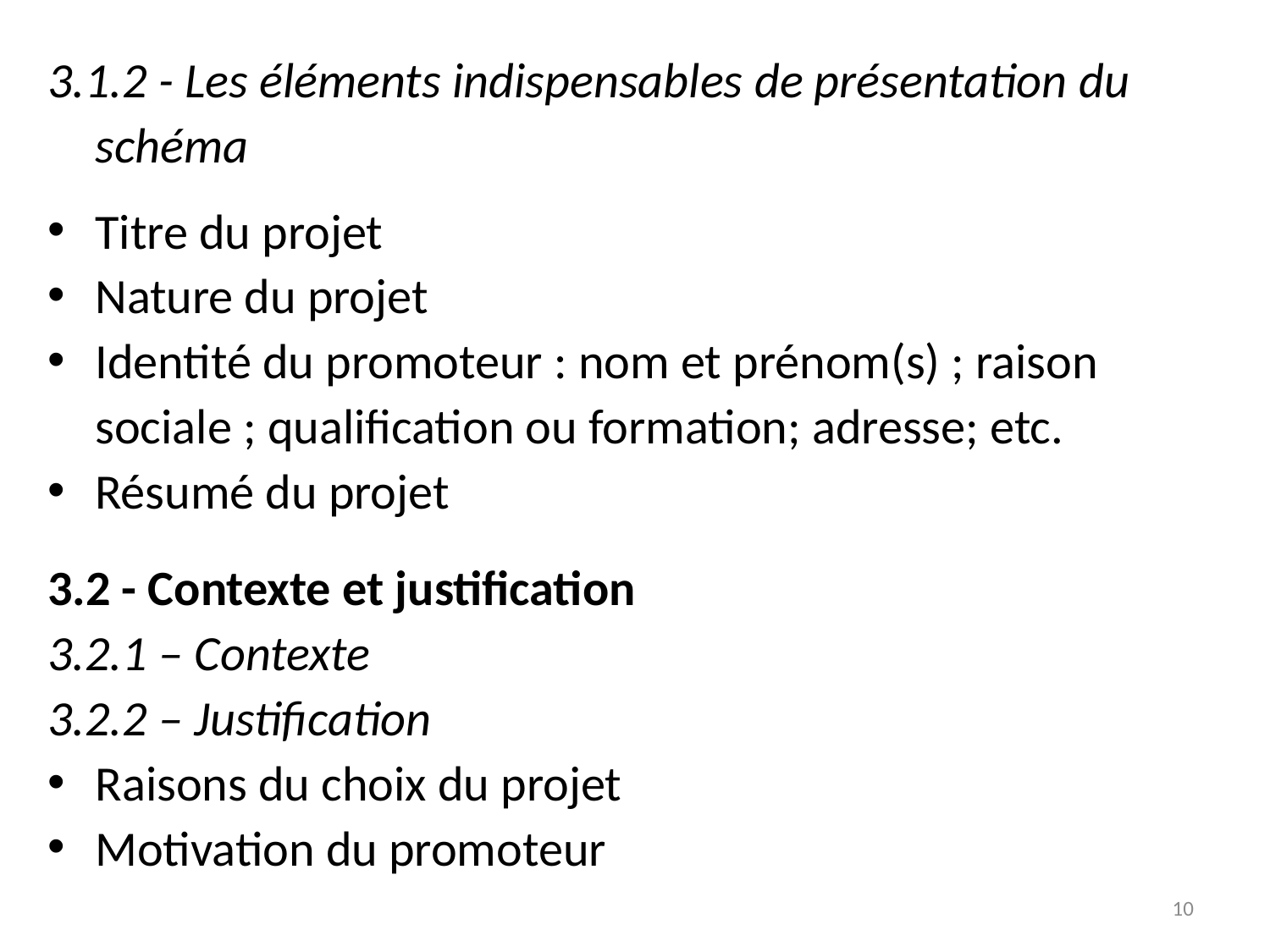

3.1.2 - Les éléments indispensables de présentation du schéma
Titre du projet
Nature du projet
Identité du promoteur : nom et prénom(s) ; raison sociale ; qualification ou formation; adresse; etc.
Résumé du projet
3.2 - Contexte et justification
3.2.1 – Contexte
3.2.2 – Justification
Raisons du choix du projet
Motivation du promoteur
10